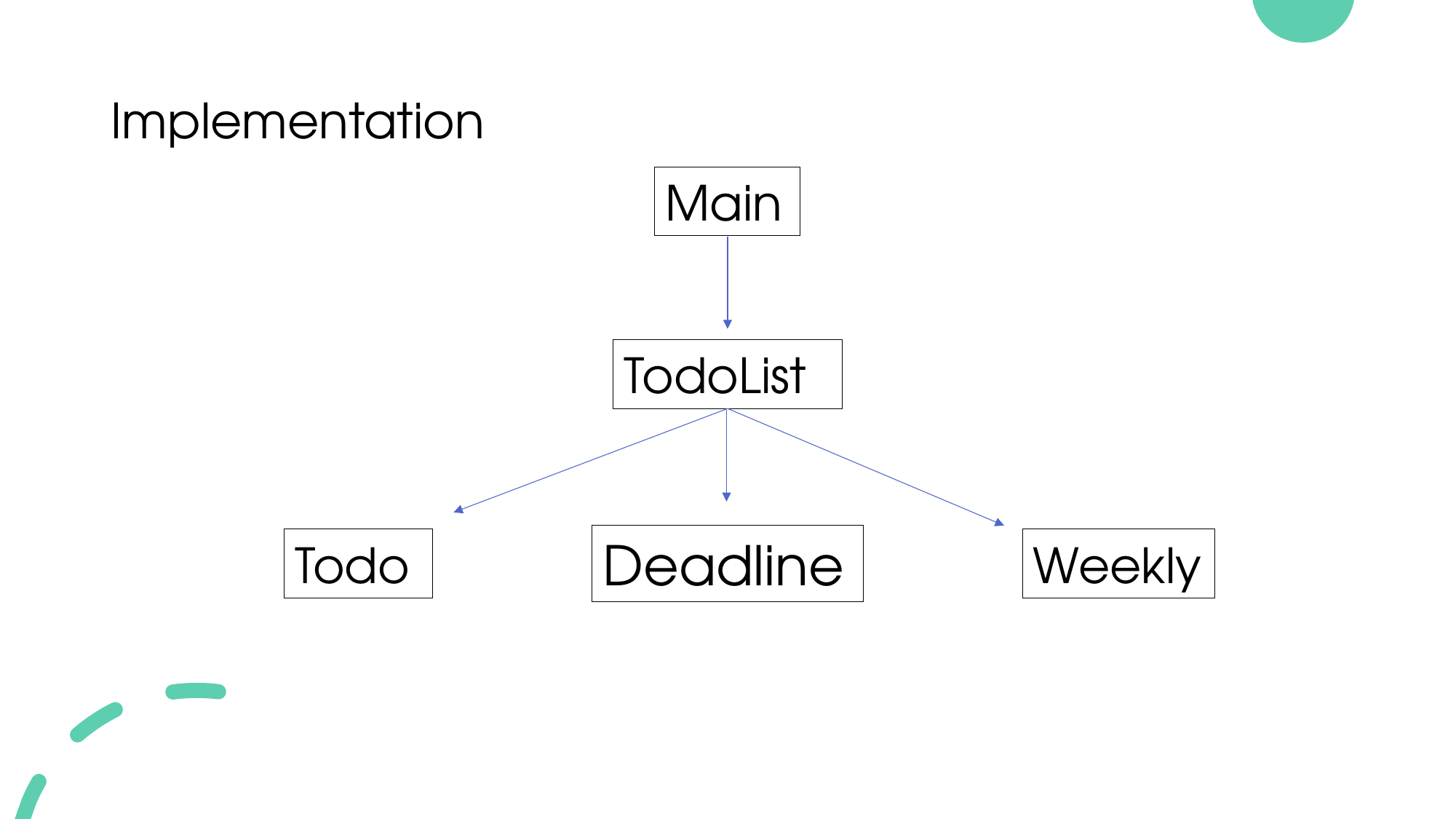

# Implementation
Main
TodoList
Deadline
Todo
Weekly